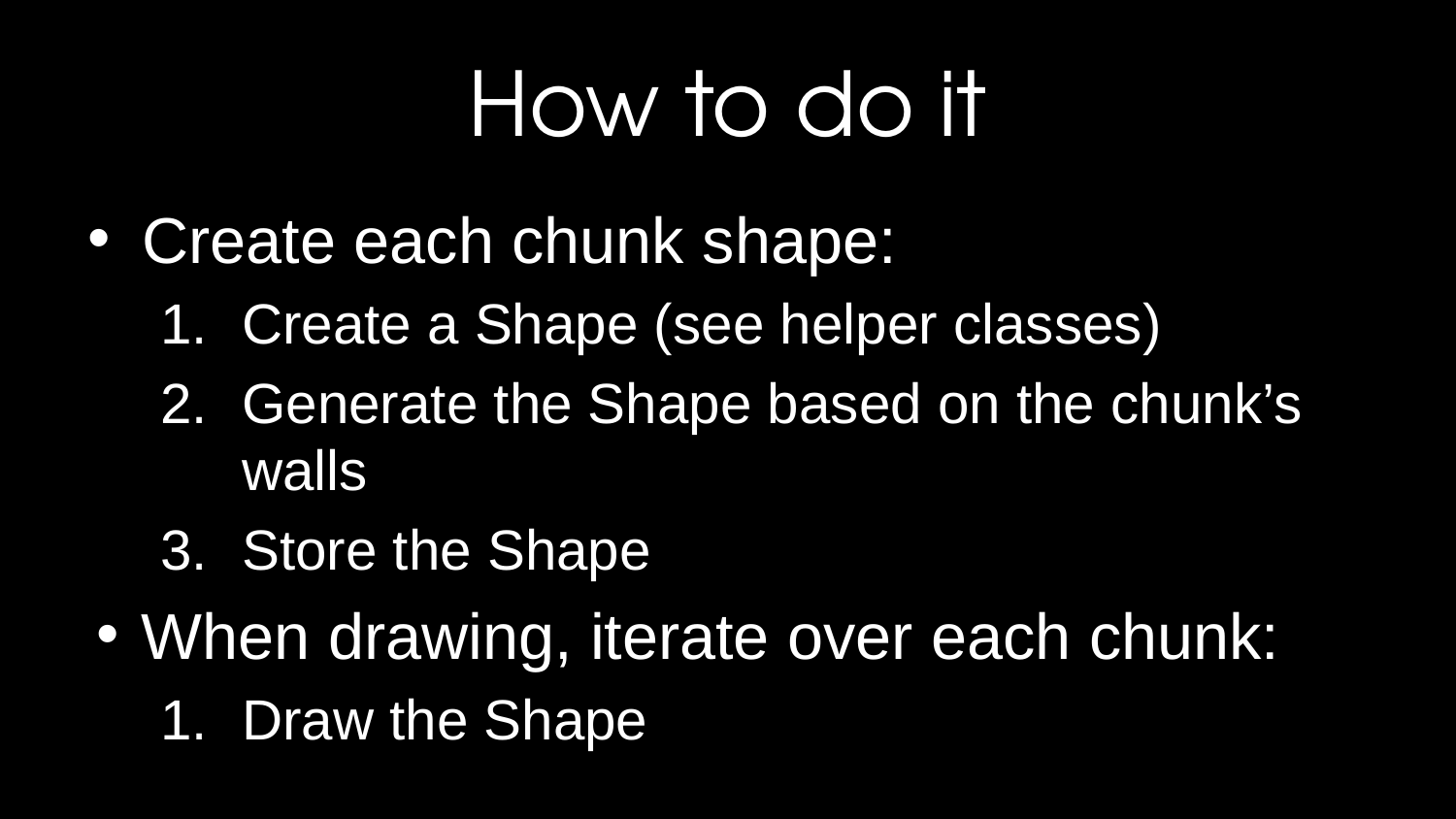

# How to do it
Create each chunk shape:
Create a Shape (see helper classes)
Generate the Shape based on the chunk’s walls
Store the Shape
When drawing, iterate over each chunk:
Draw the Shape